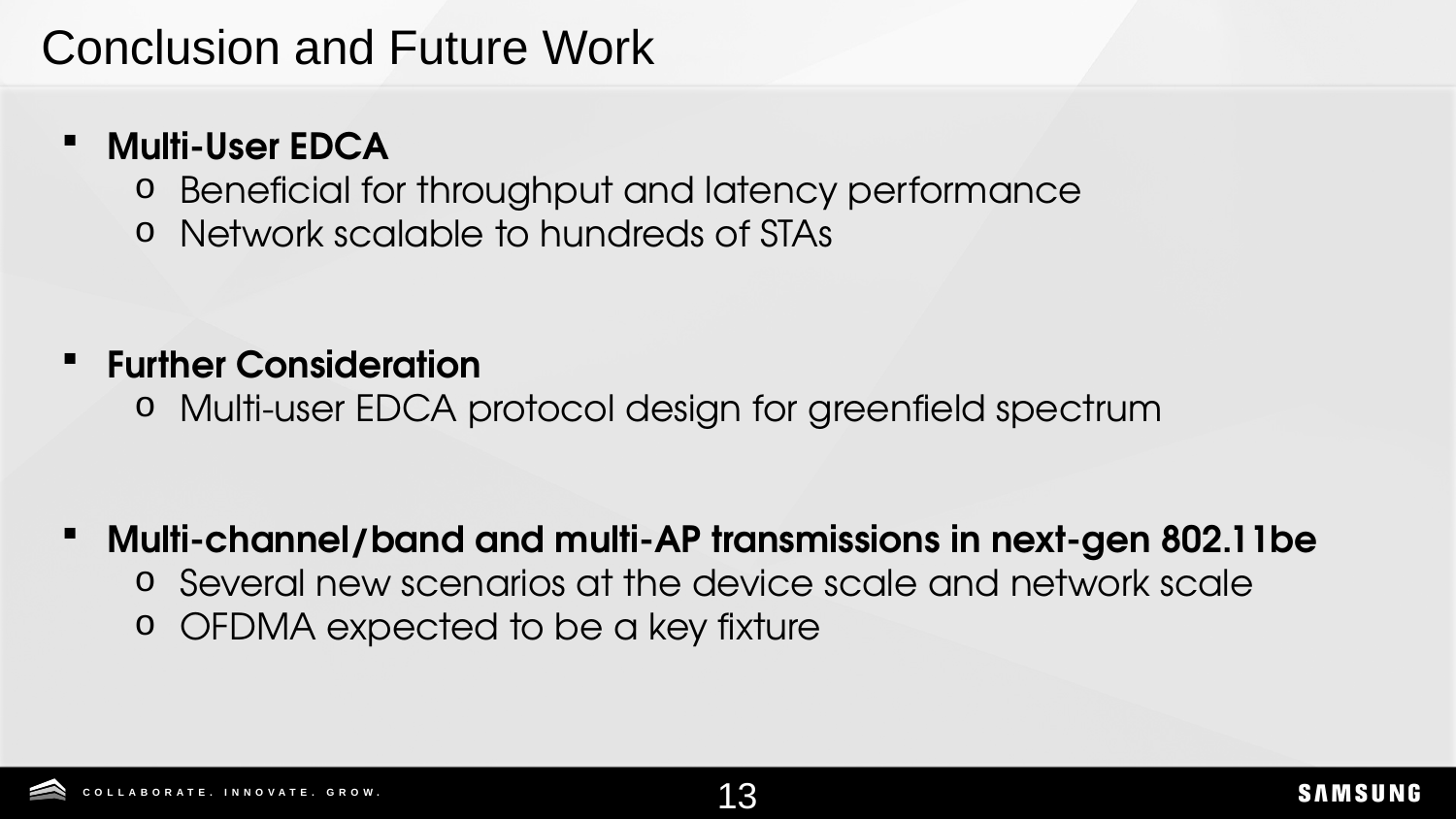

# Conclusion and Future Work
Multi-User EDCA
Beneficial for throughput and latency performance
Network scalable to hundreds of STAs

Further Consideration
Multi-user EDCA protocol design for greenfield spectrum

Multi-channel/band and multi-AP transmissions in next-gen 802.11be
Several new scenarios at the device scale and network scale
OFDMA expected to be a key fixture
13